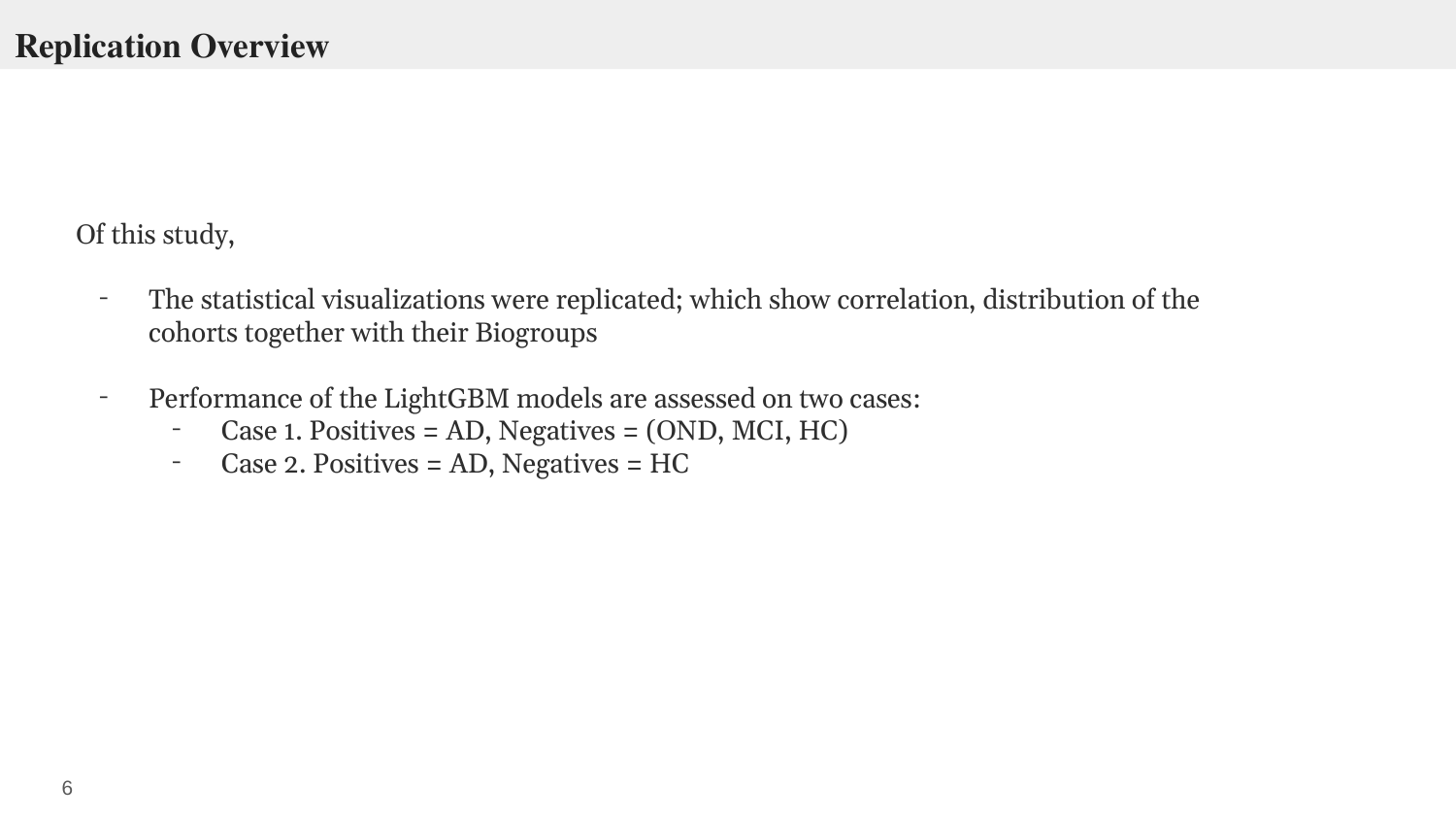

Replication Overview

Of this study,

The statistical visualizations were replicated; which show correlation, distribution of the cohorts together with their Biogroups

Performance of the LightGBM models are assessed on two cases:
Case 1. Positives = AD, Negatives = (OND, MCI, HC)
Case 2. Positives = AD, Negatives = HC
6